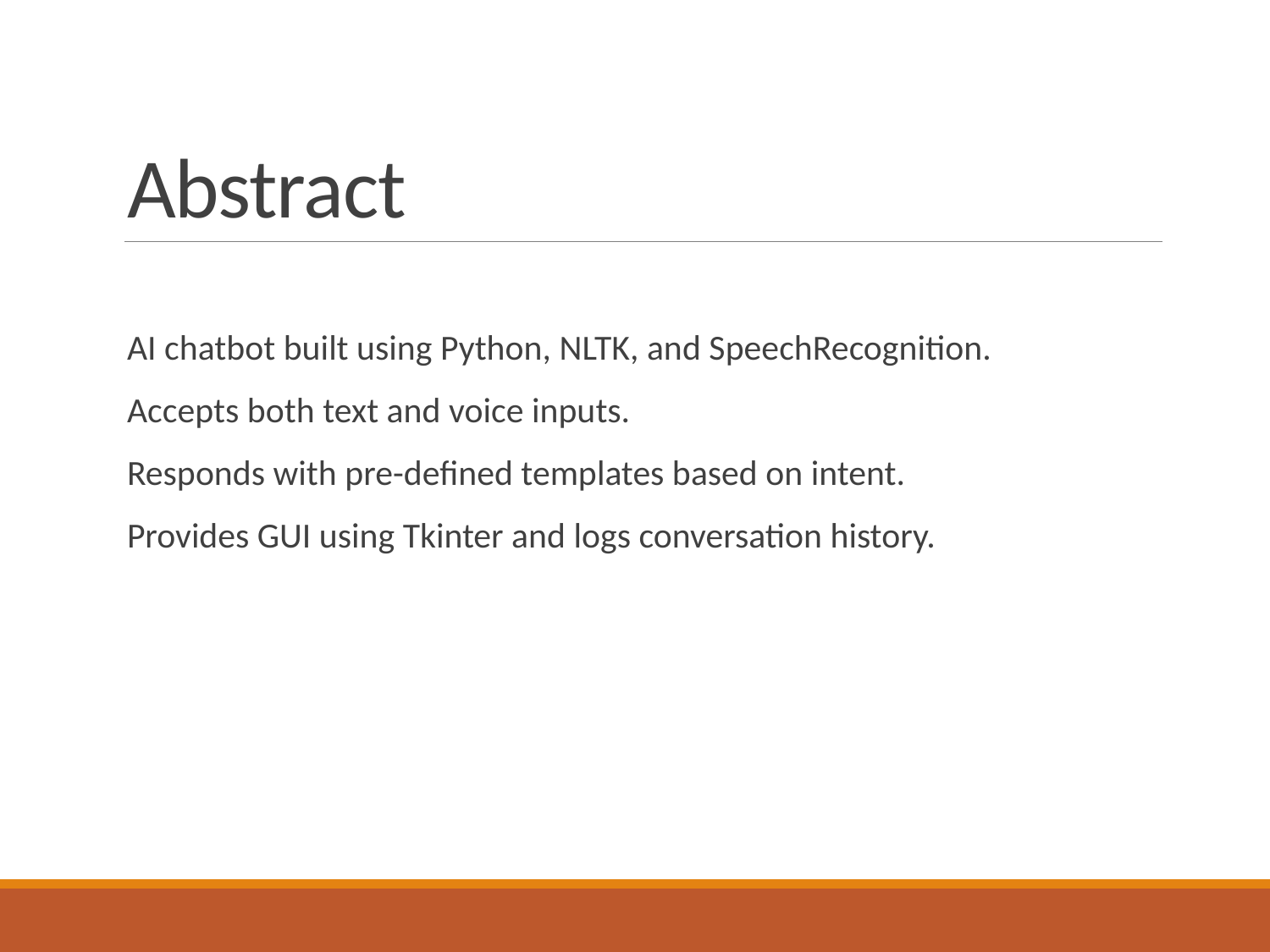

# Abstract

AI chatbot built using Python, NLTK, and SpeechRecognition.
Accepts both text and voice inputs.
Responds with pre-defined templates based on intent.
Provides GUI using Tkinter and logs conversation history.